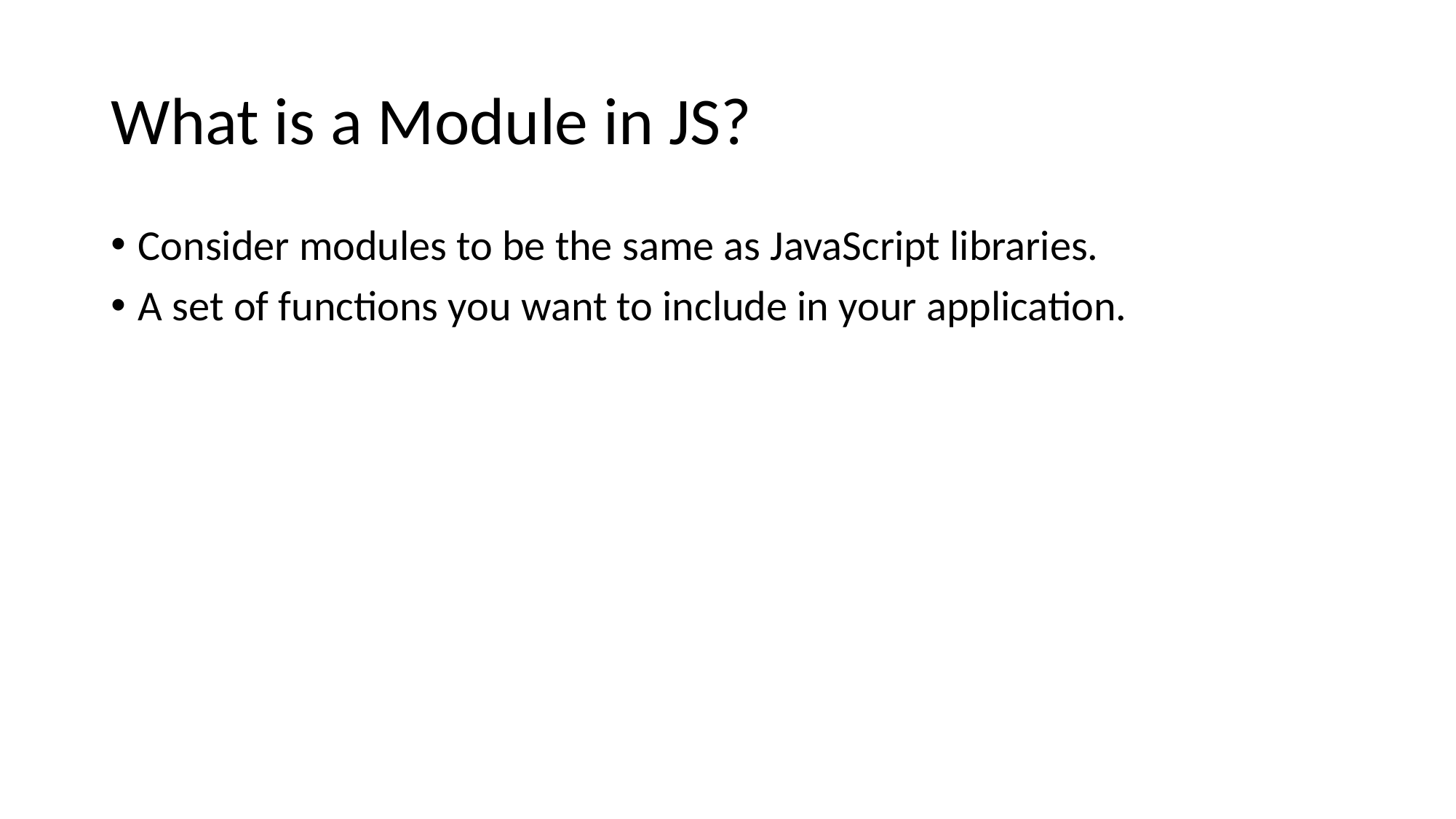

# What is a Module in JS?
Consider modules to be the same as JavaScript libraries.
A set of functions you want to include in your application.